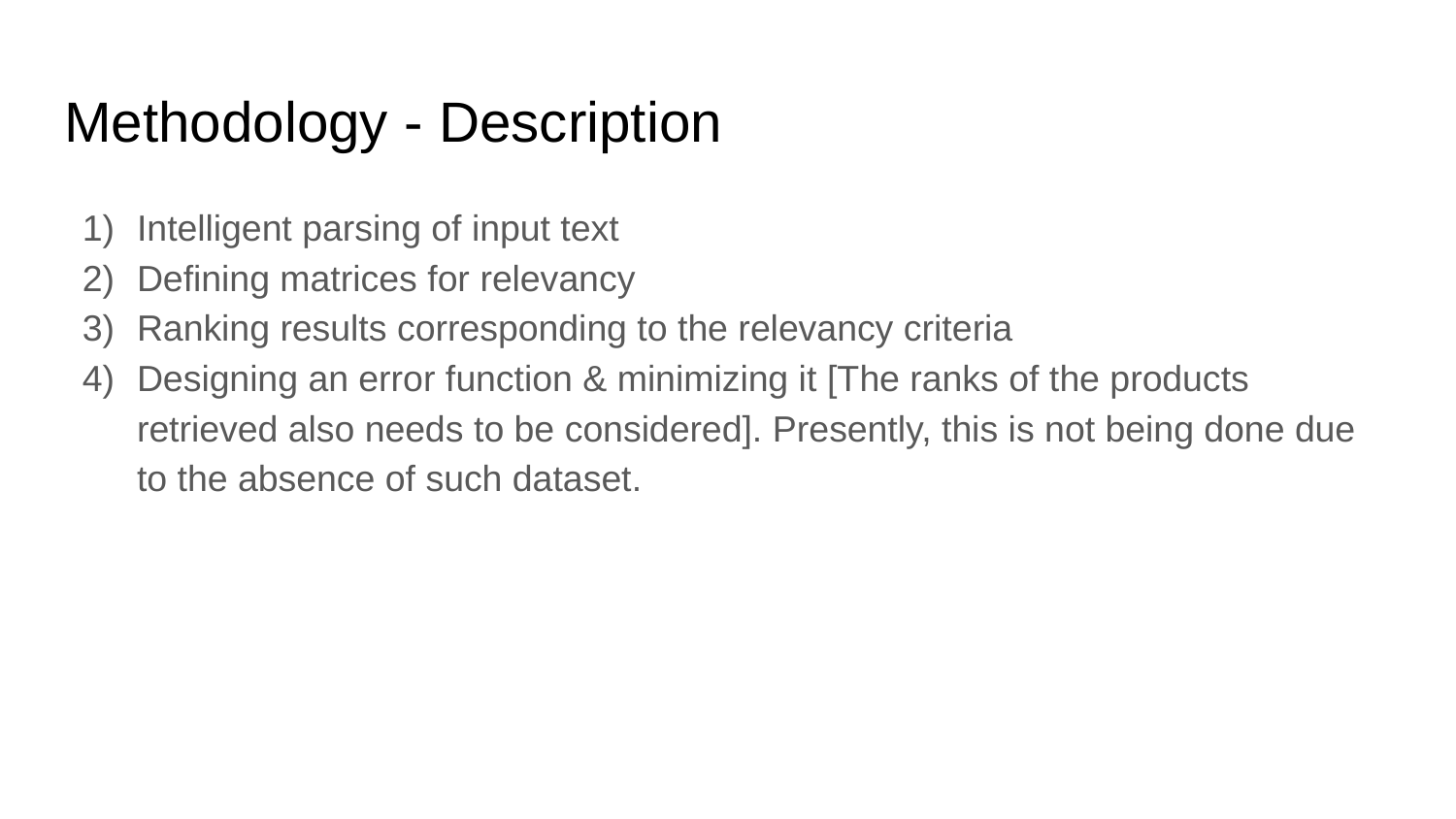

# Methodology - Description
Intelligent parsing of input text
Defining matrices for relevancy
Ranking results corresponding to the relevancy criteria
Designing an error function & minimizing it [The ranks of the products retrieved also needs to be considered]. Presently, this is not being done due to the absence of such dataset.